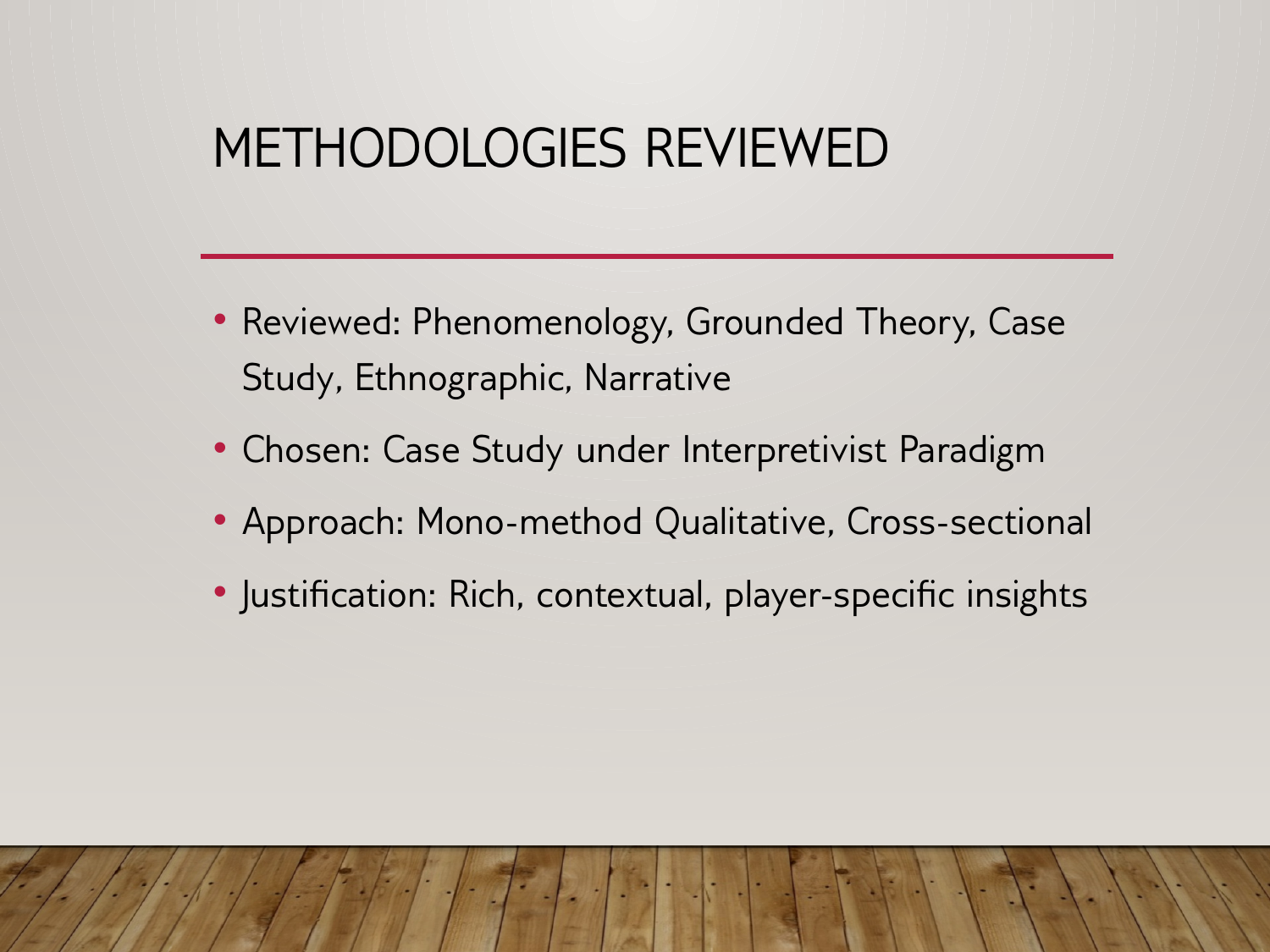

# Methodologies Reviewed
Reviewed: Phenomenology, Grounded Theory, Case Study, Ethnographic, Narrative
Chosen: Case Study under Interpretivist Paradigm
Approach: Mono-method Qualitative, Cross-sectional
Justification: Rich, contextual, player-specific insights